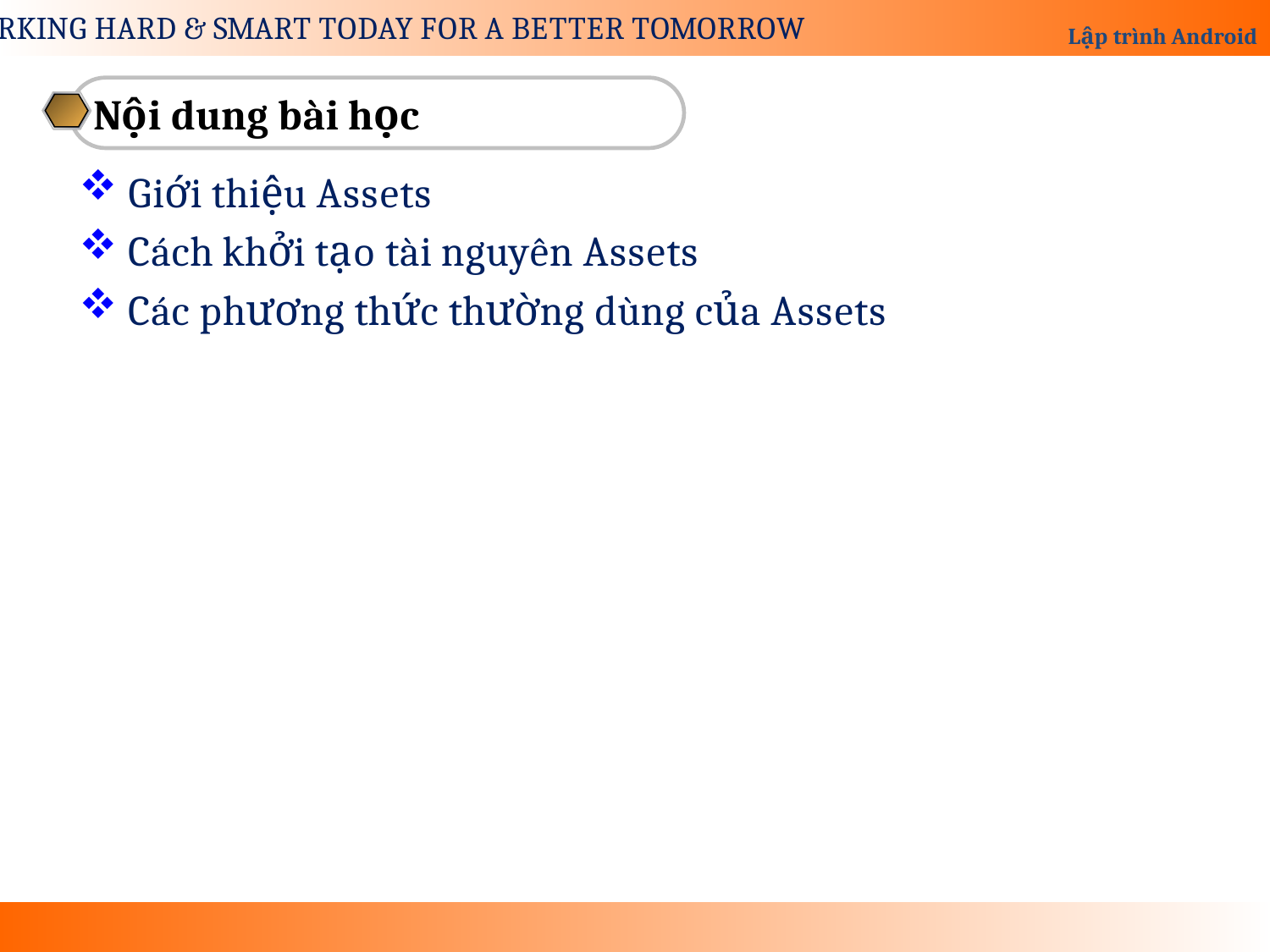

Nội dung bài học

Giới thiệu Assets
Cách khởi tạo tài nguyên Assets
Các phương thức thường dùng của Assets